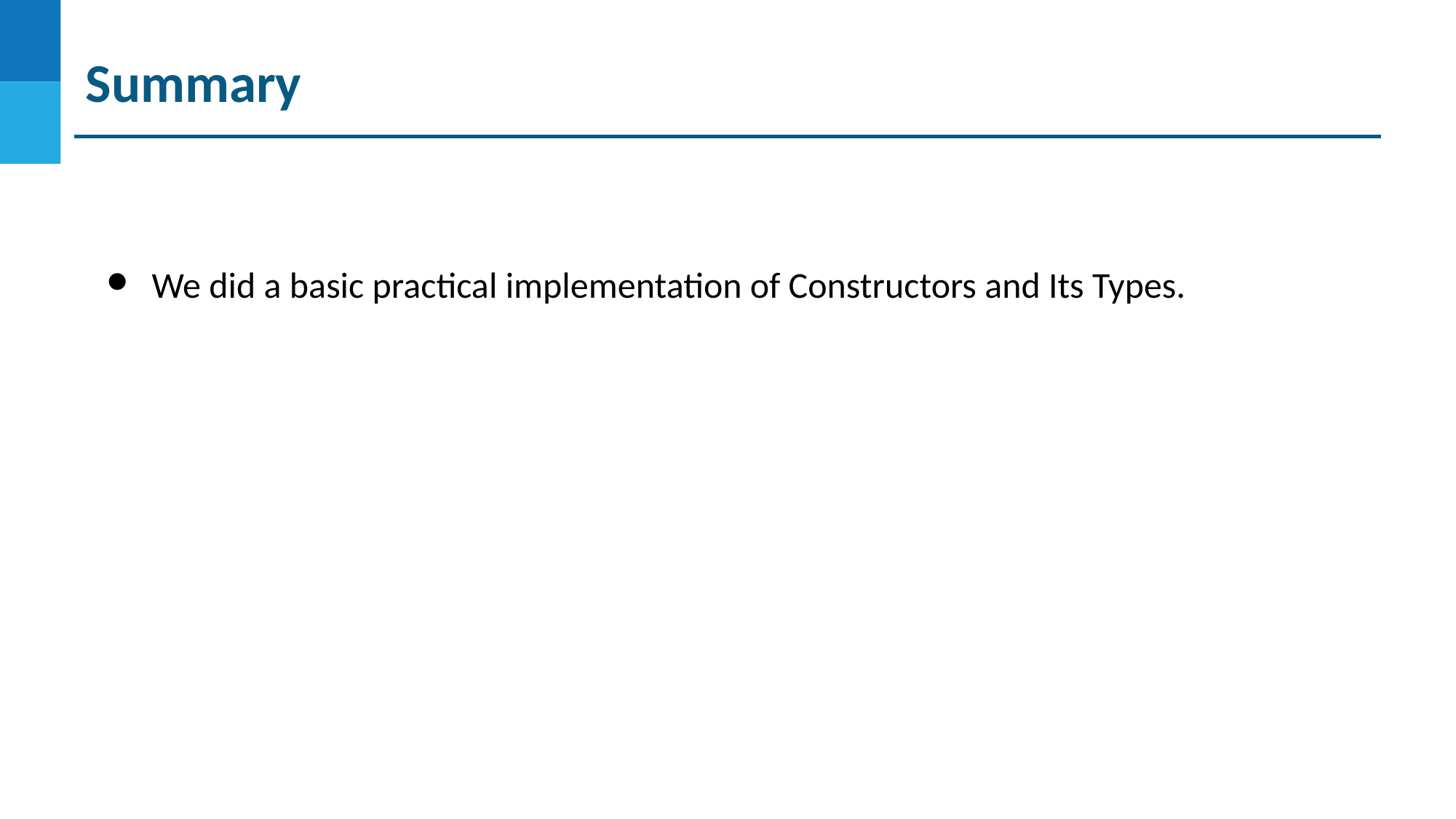

# Summary
We did a basic practical implementation of Constructors and Its Types.
DO NOT WRITE ANYTHING
HERE. LEAVE THIS SPACE FOR
 WEBCAM